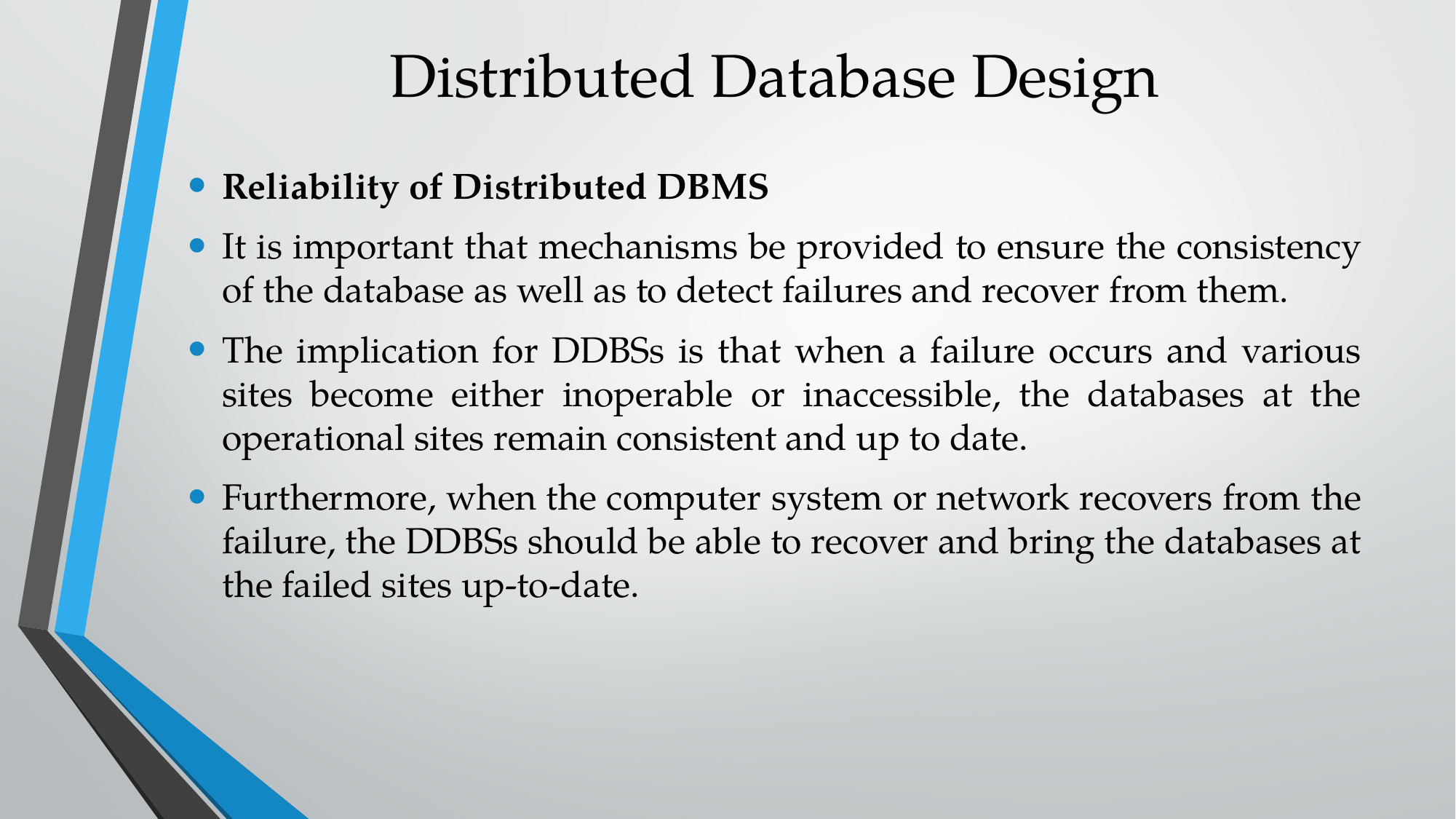

# Distributed Database Design
Reliability of Distributed DBMS
It is important that mechanisms be provided to ensure the consistency of the database as well as to detect failures and recover from them.
The implication for DDBSs is that when a failure occurs and various sites become either inoperable or inaccessible, the databases at the operational sites remain consistent and up to date.
Furthermore, when the computer system or network recovers from the failure, the DDBSs should be able to recover and bring the databases at the failed sites up-to-date.